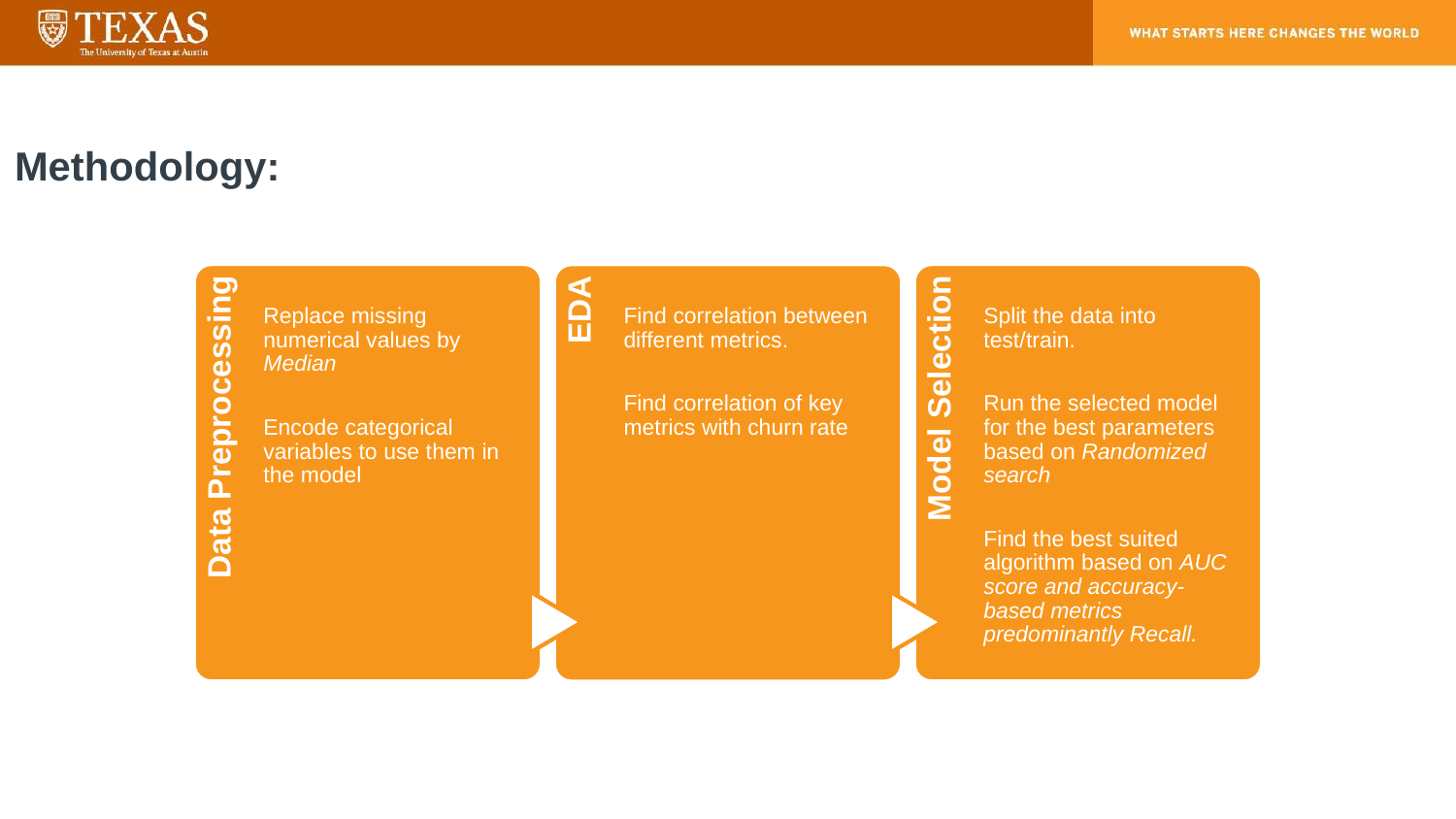

# Methodology:

Replace missing numerical values by Median

Encode categorical variables to use them in the model

Split the data into test/train.

Run the selected model for the best parameters based on Randomized search

Find the best suited algorithm based on AUC score and accuracy-based metrics predominantly Recall.

Find correlation between different metrics.

Find correlation of key metrics with churn rate
 Data Preprocessing
Model Selection
EDA